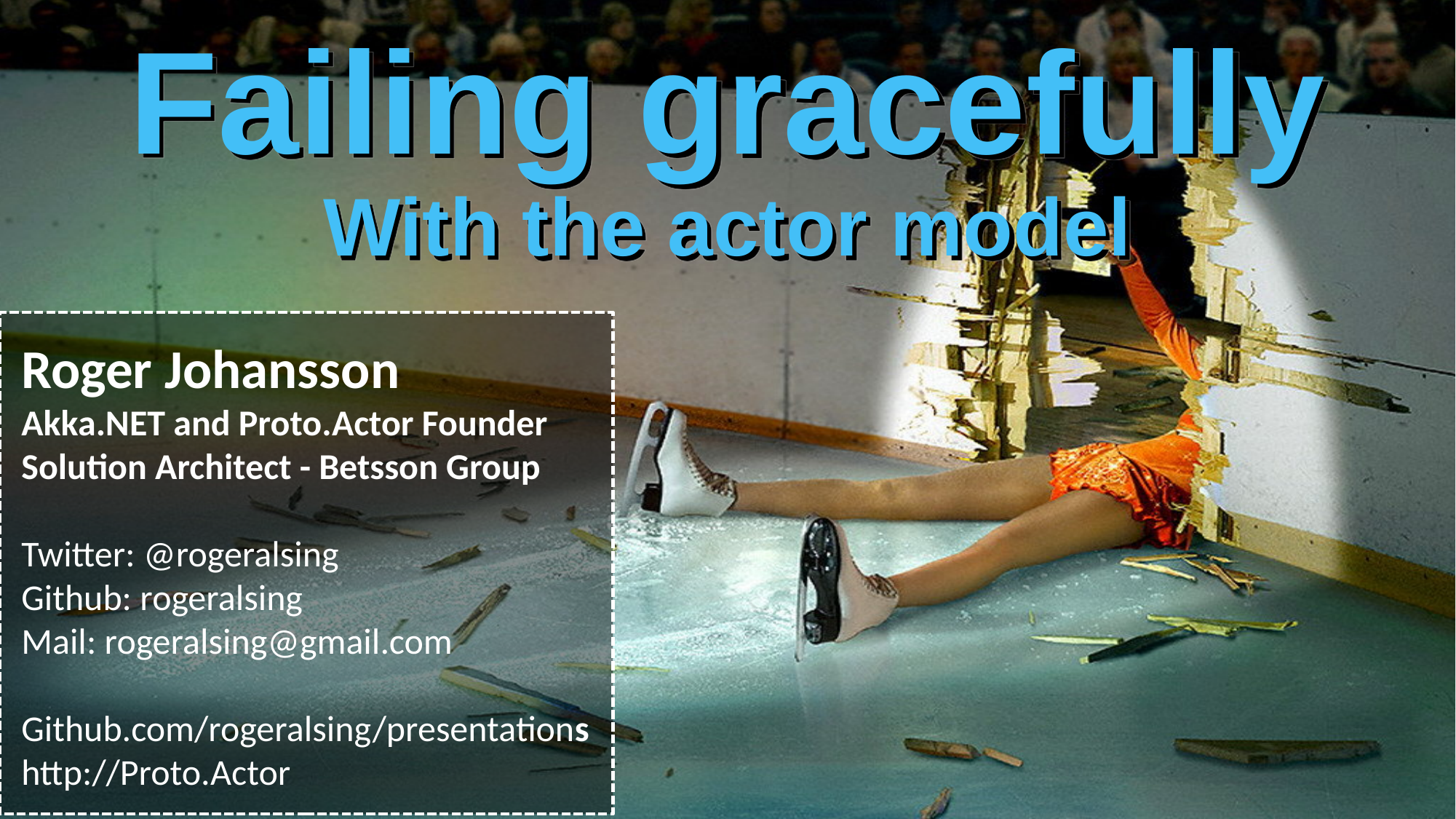

Failing gracefully
With the actor model
Roger Johansson
Akka.NET and Proto.Actor Founder
Solution Architect - Betsson Group
Twitter: @rogeralsing
Github: rogeralsing
Mail: rogeralsing@gmail.com

Github.com/rogeralsing/presentations
http://Proto.Actor